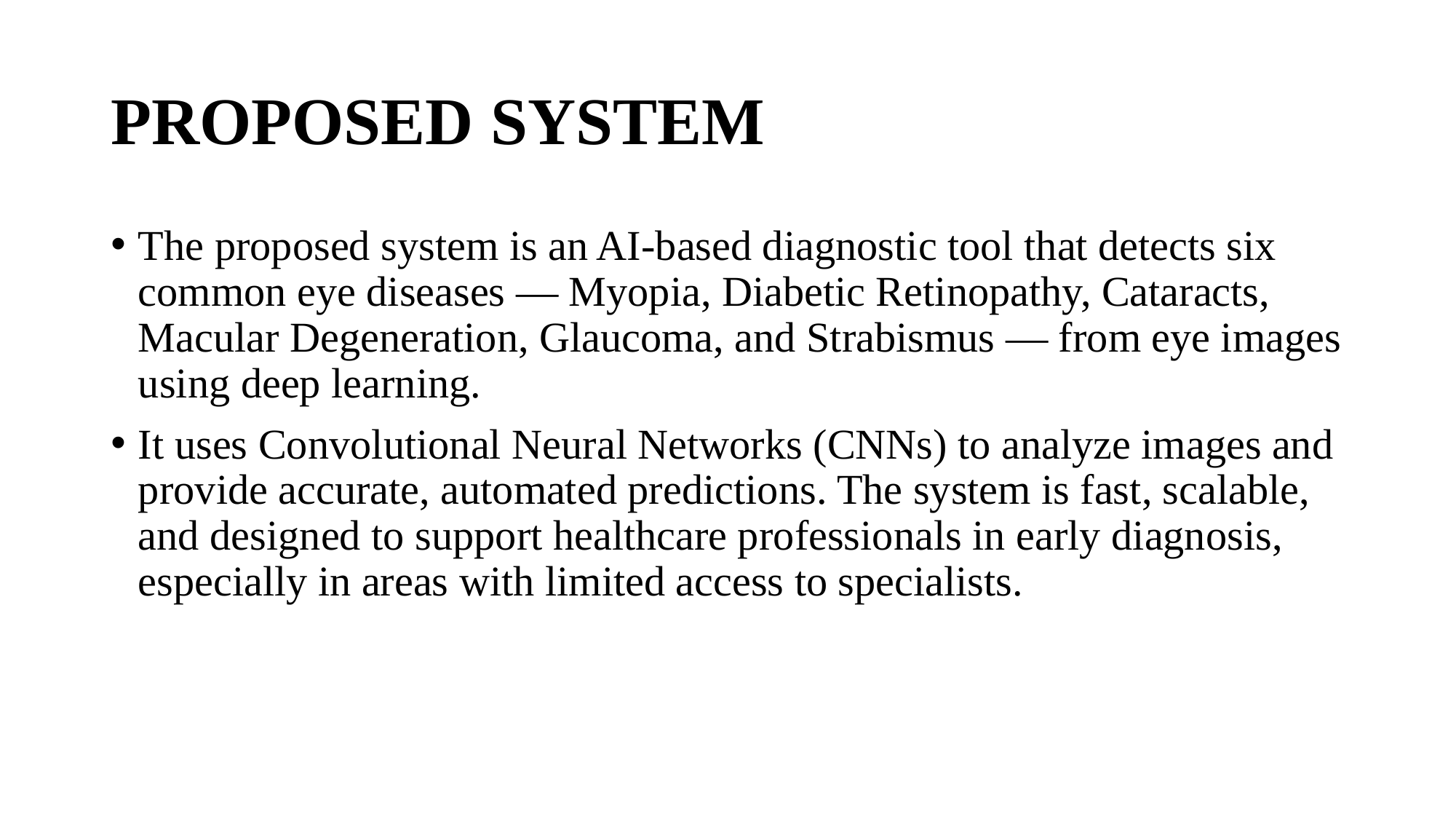

# PROPOSED SYSTEM
The proposed system is an AI-based diagnostic tool that detects six common eye diseases — Myopia, Diabetic Retinopathy, Cataracts, Macular Degeneration, Glaucoma, and Strabismus — from eye images using deep learning.
It uses Convolutional Neural Networks (CNNs) to analyze images and provide accurate, automated predictions. The system is fast, scalable, and designed to support healthcare professionals in early diagnosis, especially in areas with limited access to specialists.